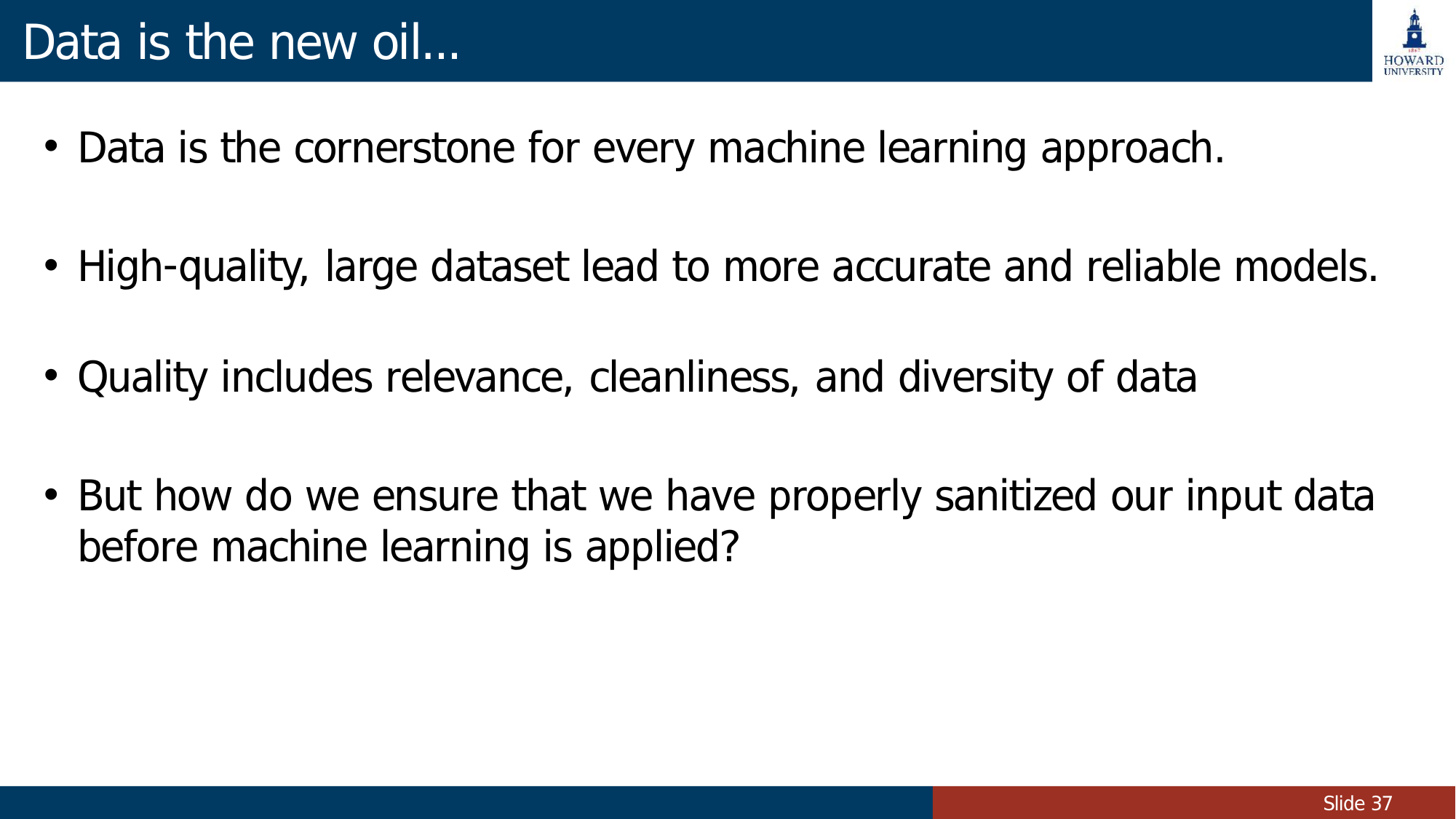

# Data is the new oil…
Data is the cornerstone for every machine learning approach.

High-quality, large dataset lead to more accurate and reliable models.
Quality includes relevance, cleanliness, and diversity of data

But how do we ensure that we have properly sanitized our input data before machine learning is applied?